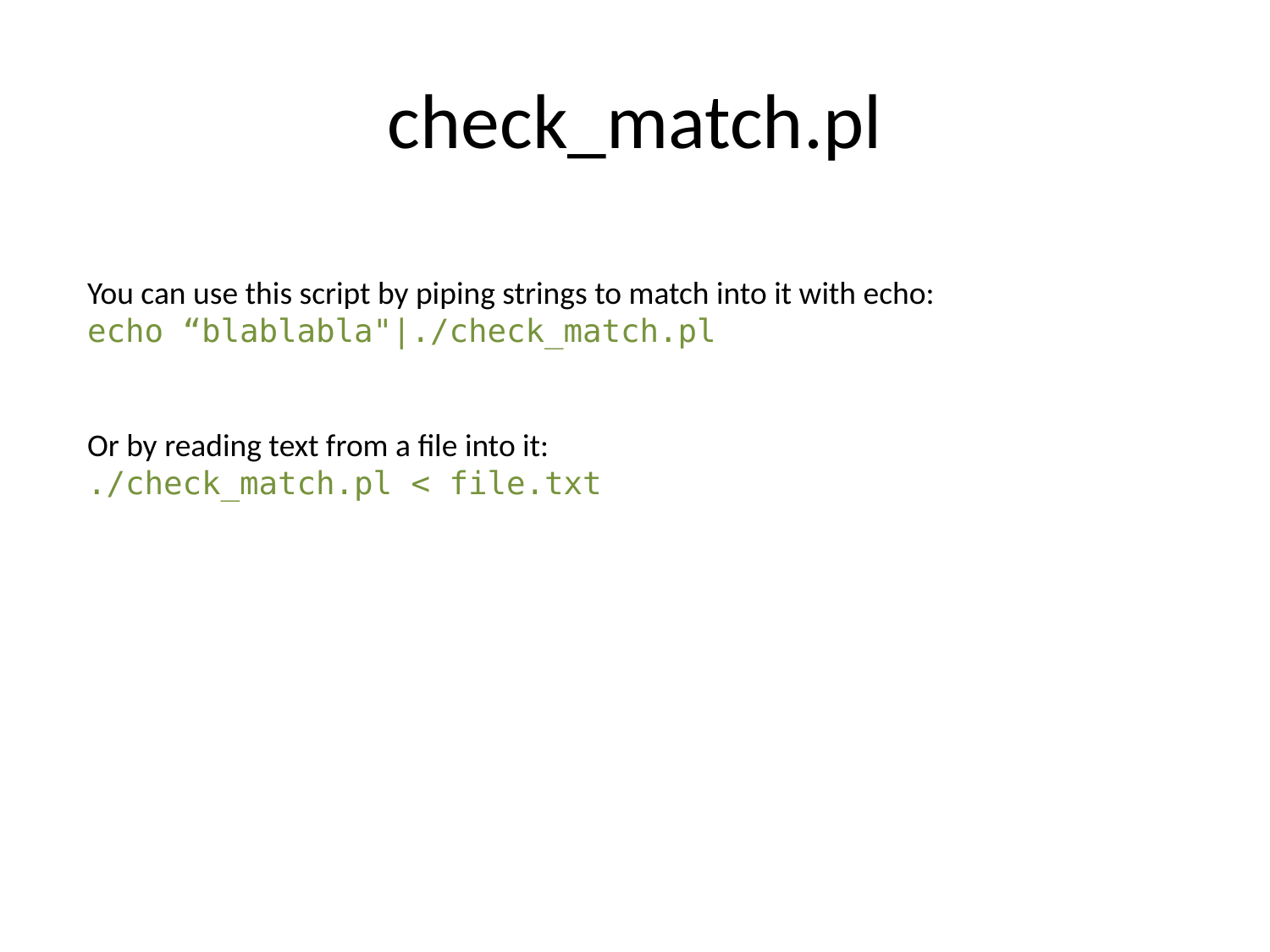

# check_match.pl
You can use this script by piping strings to match into it with echo:
echo “blablabla"|./check_match.pl

Or by reading text from a file into it:
./check_match.pl < file.txt